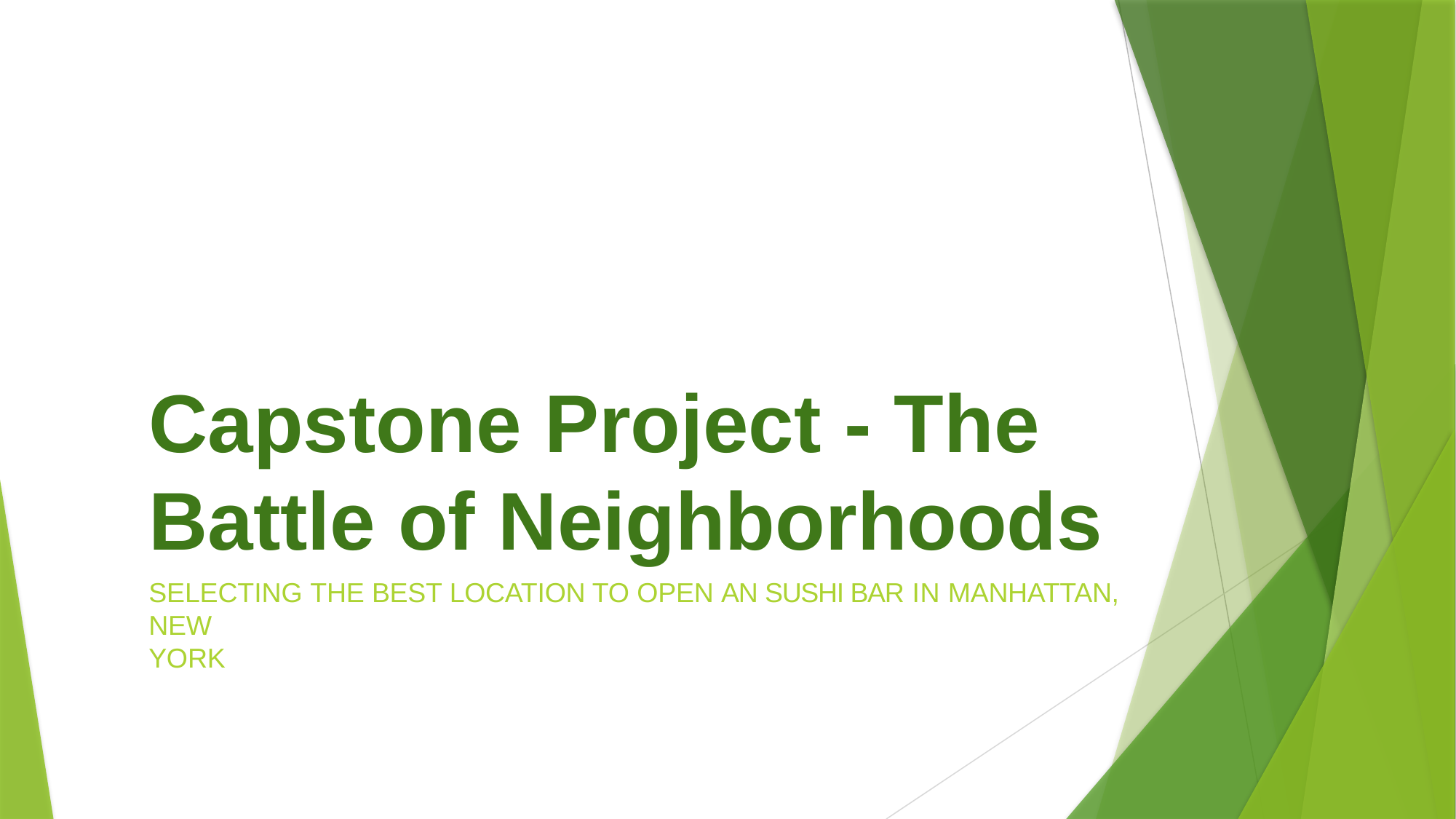

Capstone Project - The  Battle of Neighborhoods
SELECTING THE BEST LOCATION TO OPEN AN SUSHI BAR IN MANHATTAN, NEW
YORK